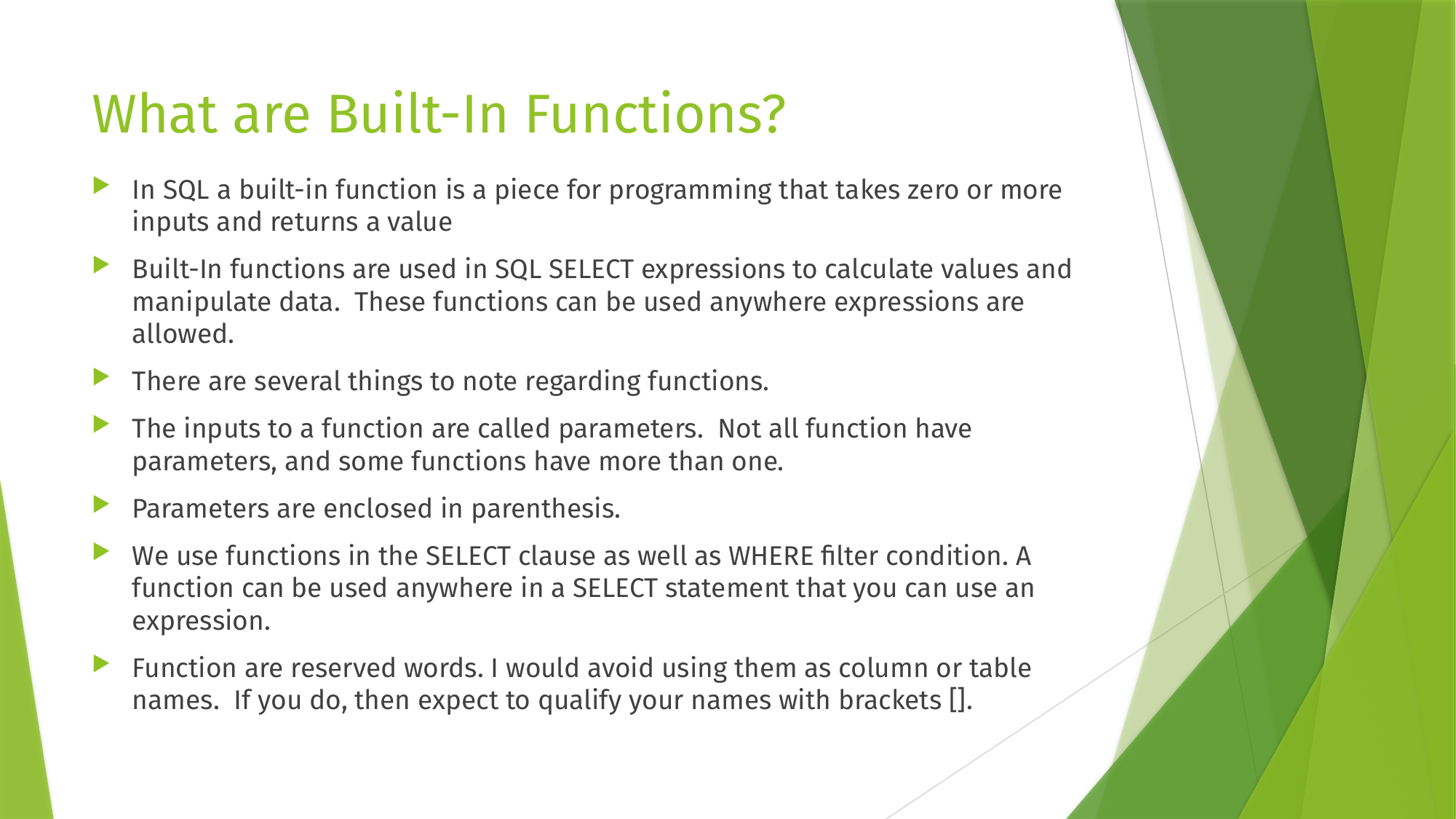

# What are Built-In Functions?
In SQL a built-in function is a piece for programming that takes zero or more inputs and returns a value
Built-In functions are used in SQL SELECT expressions to calculate values and manipulate data.  These functions can be used anywhere expressions are allowed.
There are several things to note regarding functions.
The inputs to a function are called parameters.  Not all function have parameters, and some functions have more than one.
Parameters are enclosed in parenthesis.
We use functions in the SELECT clause as well as WHERE filter condition. A function can be used anywhere in a SELECT statement that you can use an expression.
Function are reserved words. I would avoid using them as column or table names.  If you do, then expect to qualify your names with brackets [].